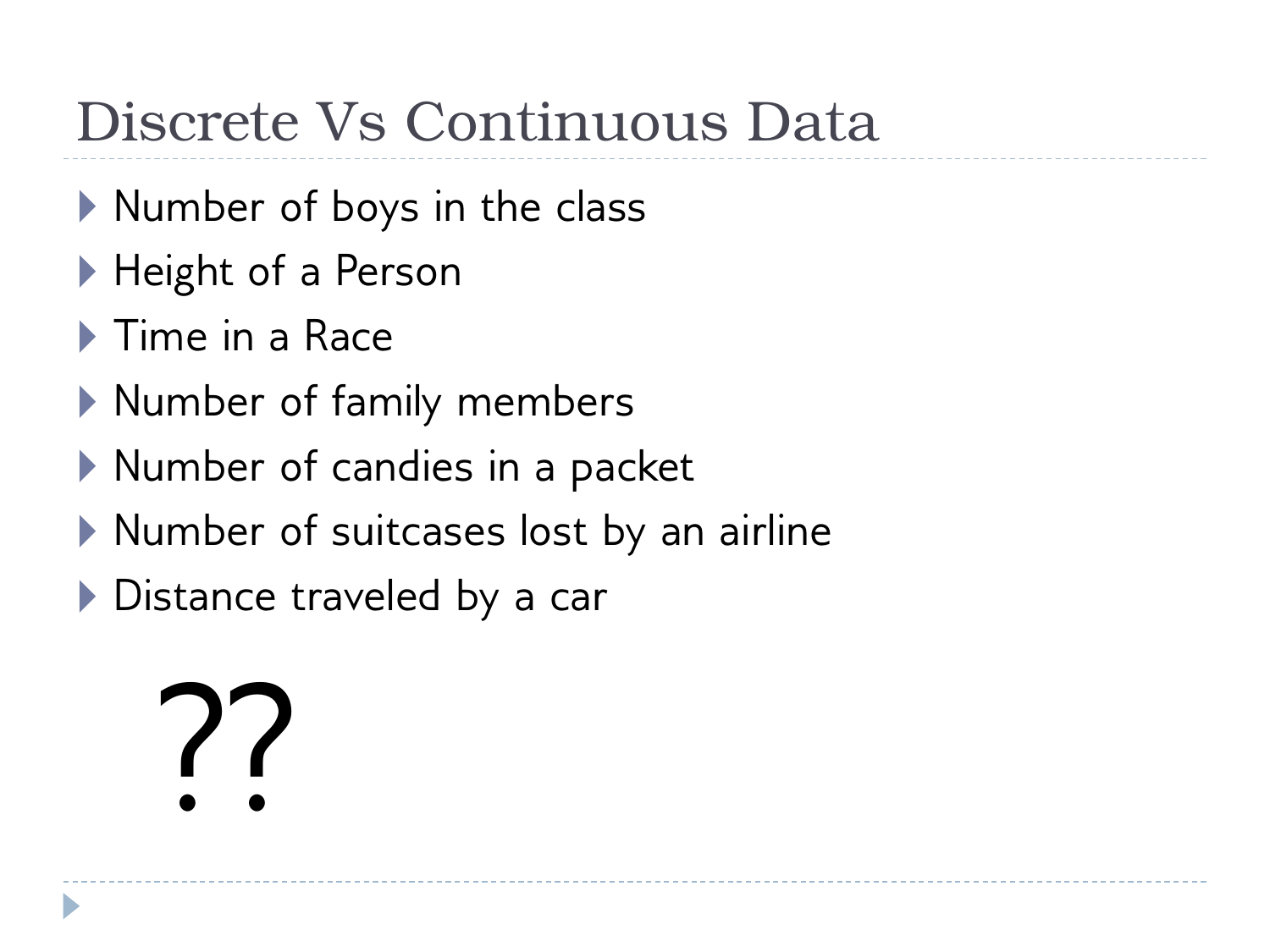

# Discrete Vs Continuous Data
Number of boys in the class
Height of a Person
Time in a Race
Number of family members
Number of candies in a packet
Number of suitcases lost by an airline
Distance traveled by a car
??